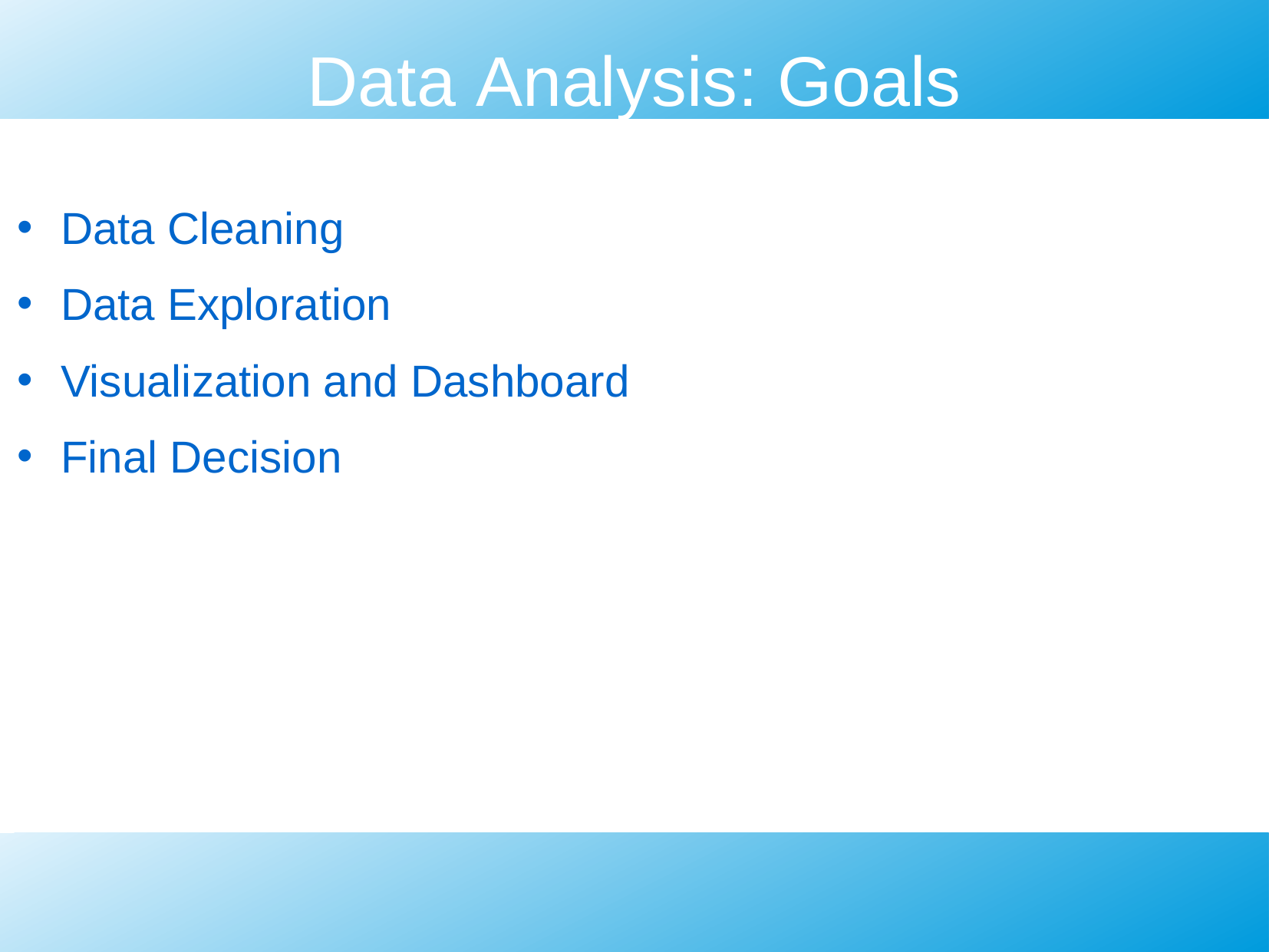

Data Analysis: Goals

Data Cleaning
Data Exploration
Visualization and Dashboard
Final Decision

customers may not always be providing satisfaction ratings